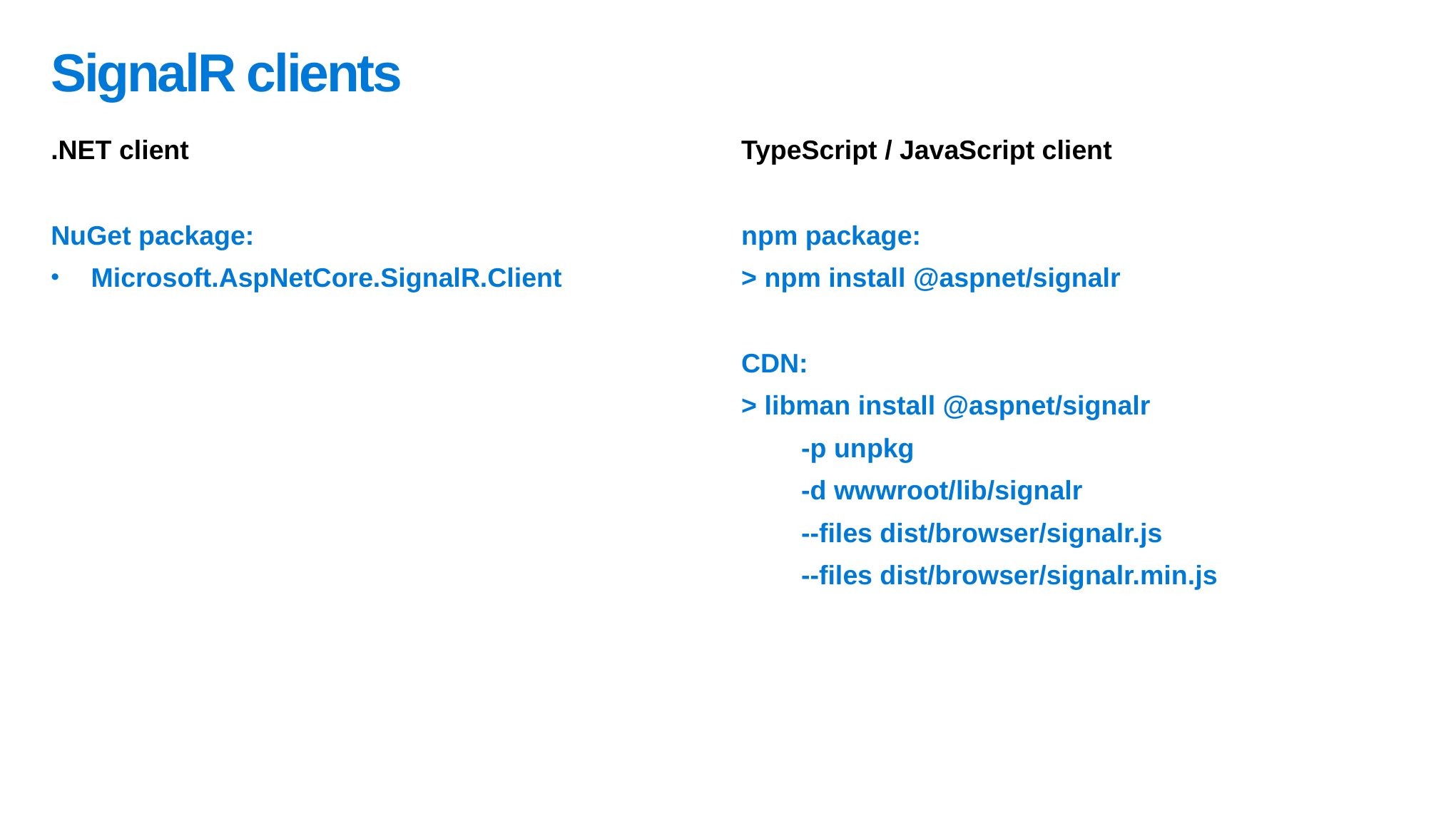

# SignalR clients
.NET client

NuGet package:
Microsoft.AspNetCore.SignalR.Client

TypeScript / JavaScript client

npm package:
> npm install @aspnet/signalr

CDN:
> libman install @aspnet/signalr
        -p unpkg
        -d wwwroot/lib/signalr
        --files dist/browser/signalr.js
        --files dist/browser/signalr.min.js